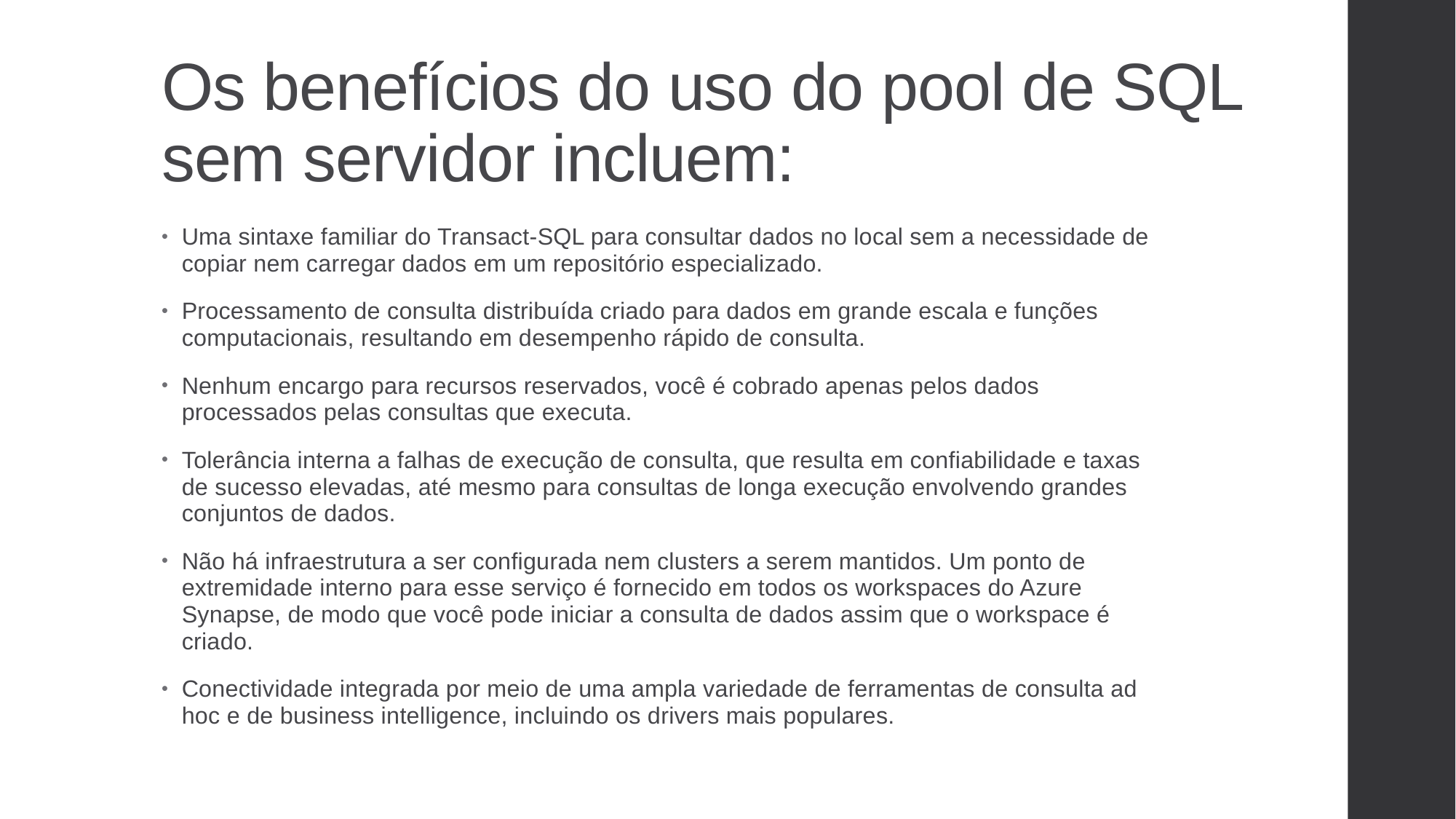

# Os benefícios do uso do pool de SQL sem servidor incluem:
Uma sintaxe familiar do Transact-SQL para consultar dados no local sem a necessidade de copiar nem carregar dados em um repositório especializado.
Processamento de consulta distribuída criado para dados em grande escala e funções computacionais, resultando em desempenho rápido de consulta.
Nenhum encargo para recursos reservados, você é cobrado apenas pelos dados processados pelas consultas que executa.
Tolerância interna a falhas de execução de consulta, que resulta em confiabilidade e taxas de sucesso elevadas, até mesmo para consultas de longa execução envolvendo grandes conjuntos de dados.
Não há infraestrutura a ser configurada nem clusters a serem mantidos. Um ponto de extremidade interno para esse serviço é fornecido em todos os workspaces do Azure Synapse, de modo que você pode iniciar a consulta de dados assim que o workspace é criado.
Conectividade integrada por meio de uma ampla variedade de ferramentas de consulta ad hoc e de business intelligence, incluindo os drivers mais populares.